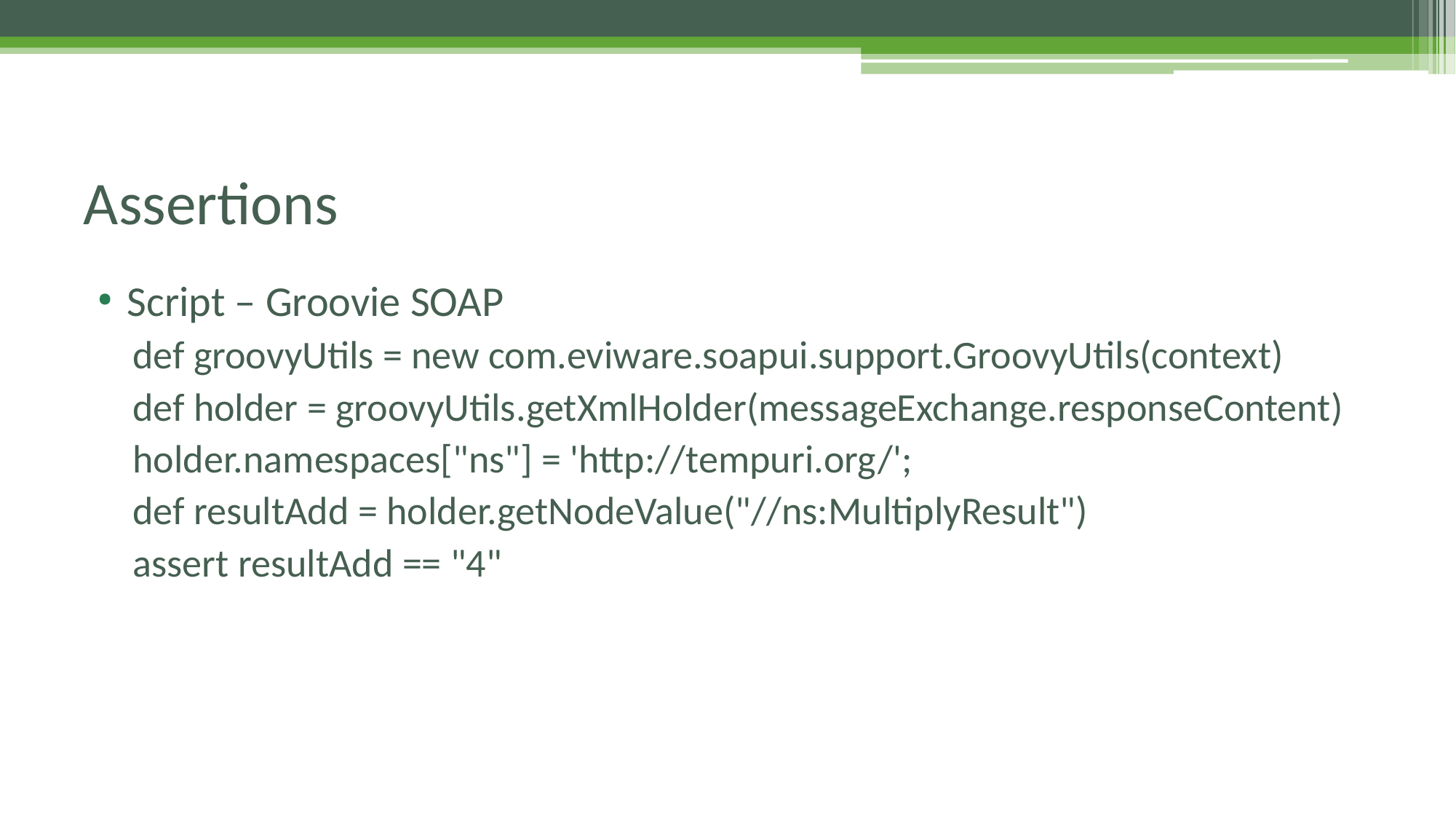

# Assertions
Script – Groovie SOAP
def groovyUtils = new com.eviware.soapui.support.GroovyUtils(context)
def holder = groovyUtils.getXmlHolder(messageExchange.responseContent)
holder.namespaces["ns"] = 'http://tempuri.org/';
def resultAdd = holder.getNodeValue("//ns:MultiplyResult")
assert resultAdd == "4"